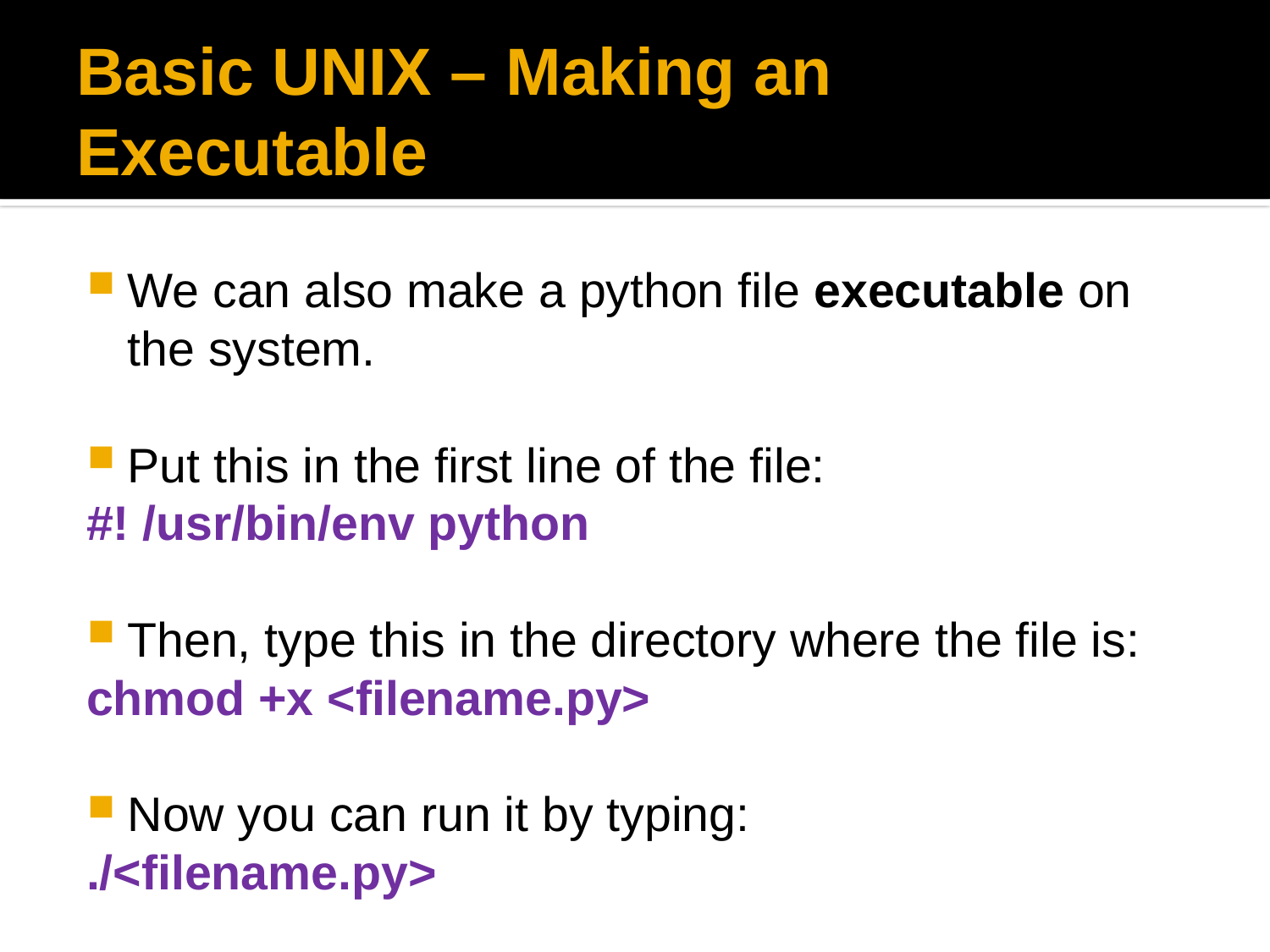

# Basic UNIX – Making an Executable
We can also make a python file executable on the system.

Put this in the first line of the file:
	#! /usr/bin/env python

Then, type this in the directory where the file is:
	chmod +x <filename.py>

Now you can run it by typing:
	./<filename.py>